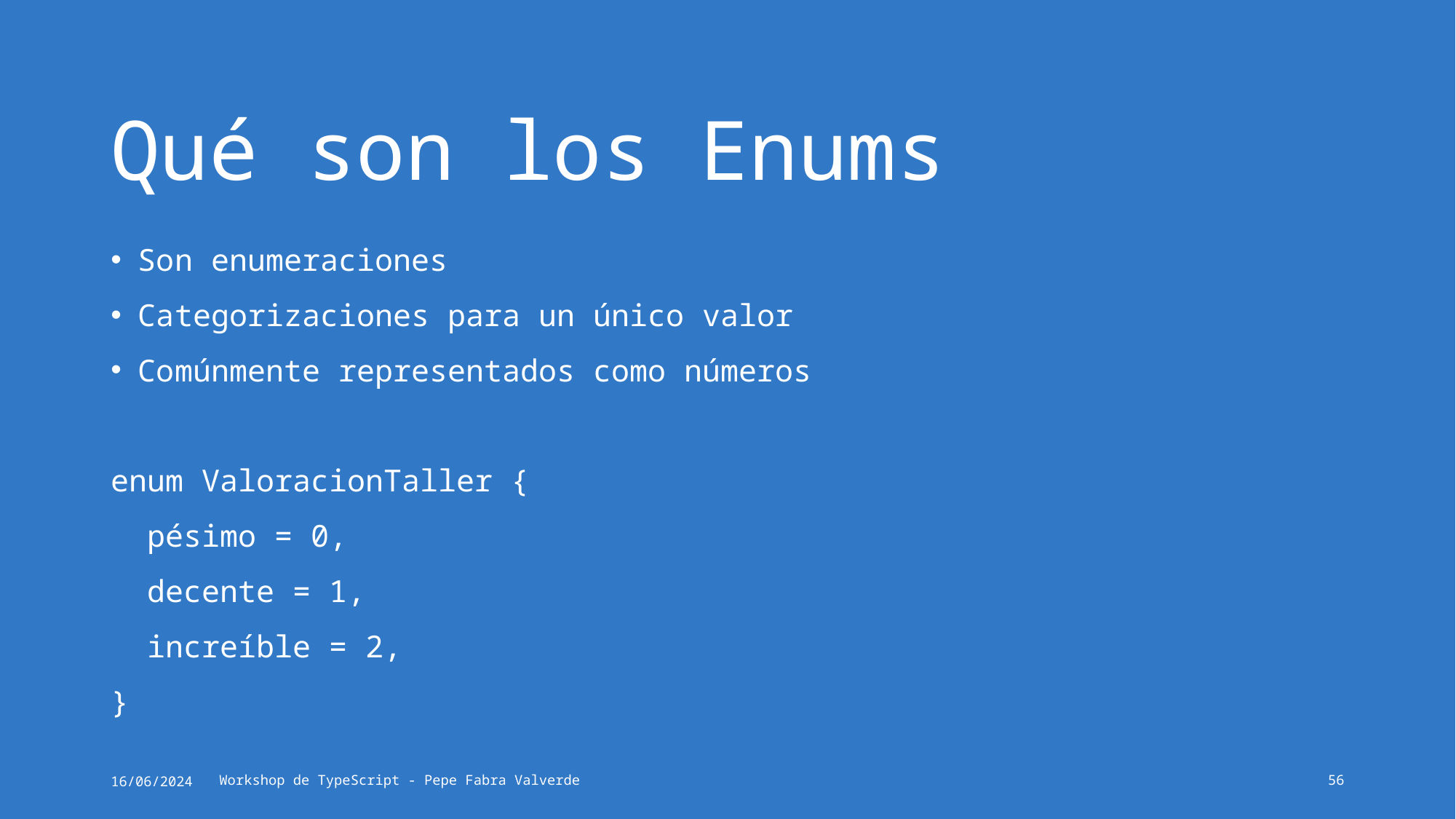

# Qué son los Enums
Son enumeraciones
Categorizaciones para un único valor
Comúnmente representados como números

enum ValoracionTaller {
  pésimo = 0,
  decente = 1,
  increíble = 2,
}
16/06/2024
Workshop de TypeScript - Pepe Fabra Valverde
56